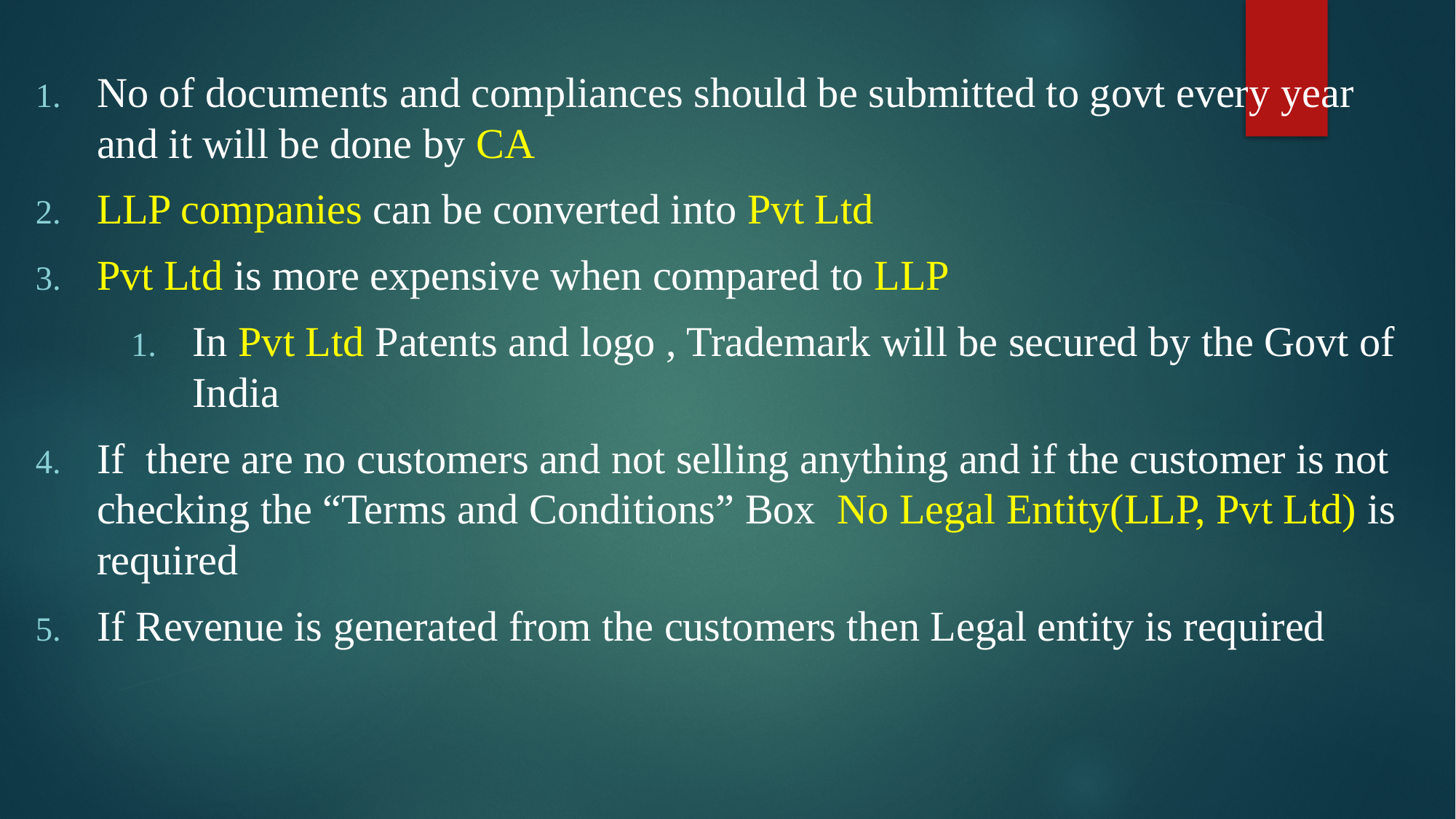

No of documents and compliances should be submitted to govt every year and it will be done by CA
LLP companies can be converted into Pvt Ltd
Pvt Ltd is more expensive when compared to LLP
In Pvt Ltd Patents and logo , Trademark will be secured by the Govt of India
If  there are no customers and not selling anything and if the customer is not checking the “Terms and Conditions” Box  No Legal Entity(LLP, Pvt Ltd) is required
If Revenue is generated from the customers then Legal entity is required